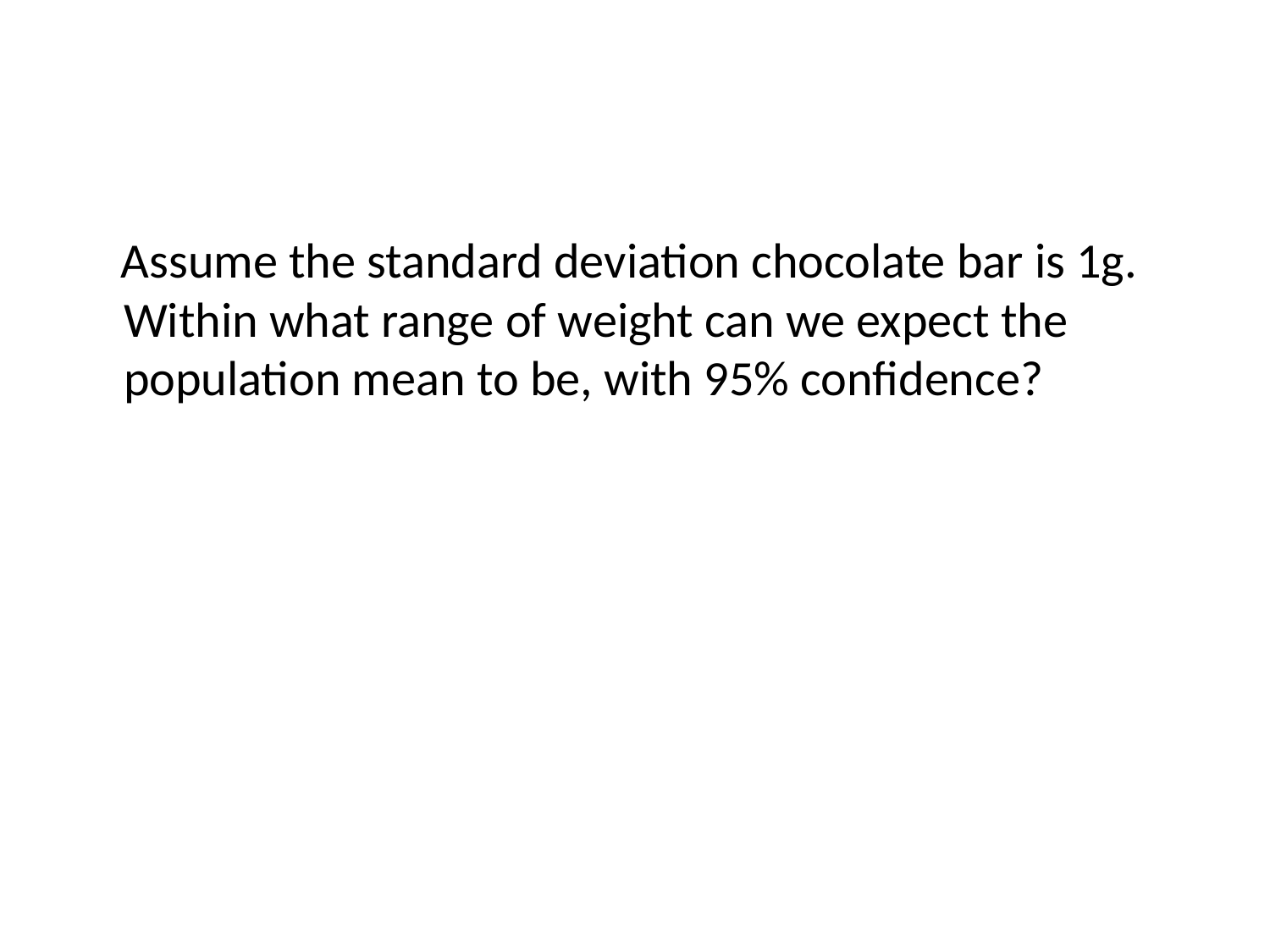

#
    Assume the standard deviation chocolate bar is 1g. Within what range of weight can we expect the population mean to be, with 95% confidence?